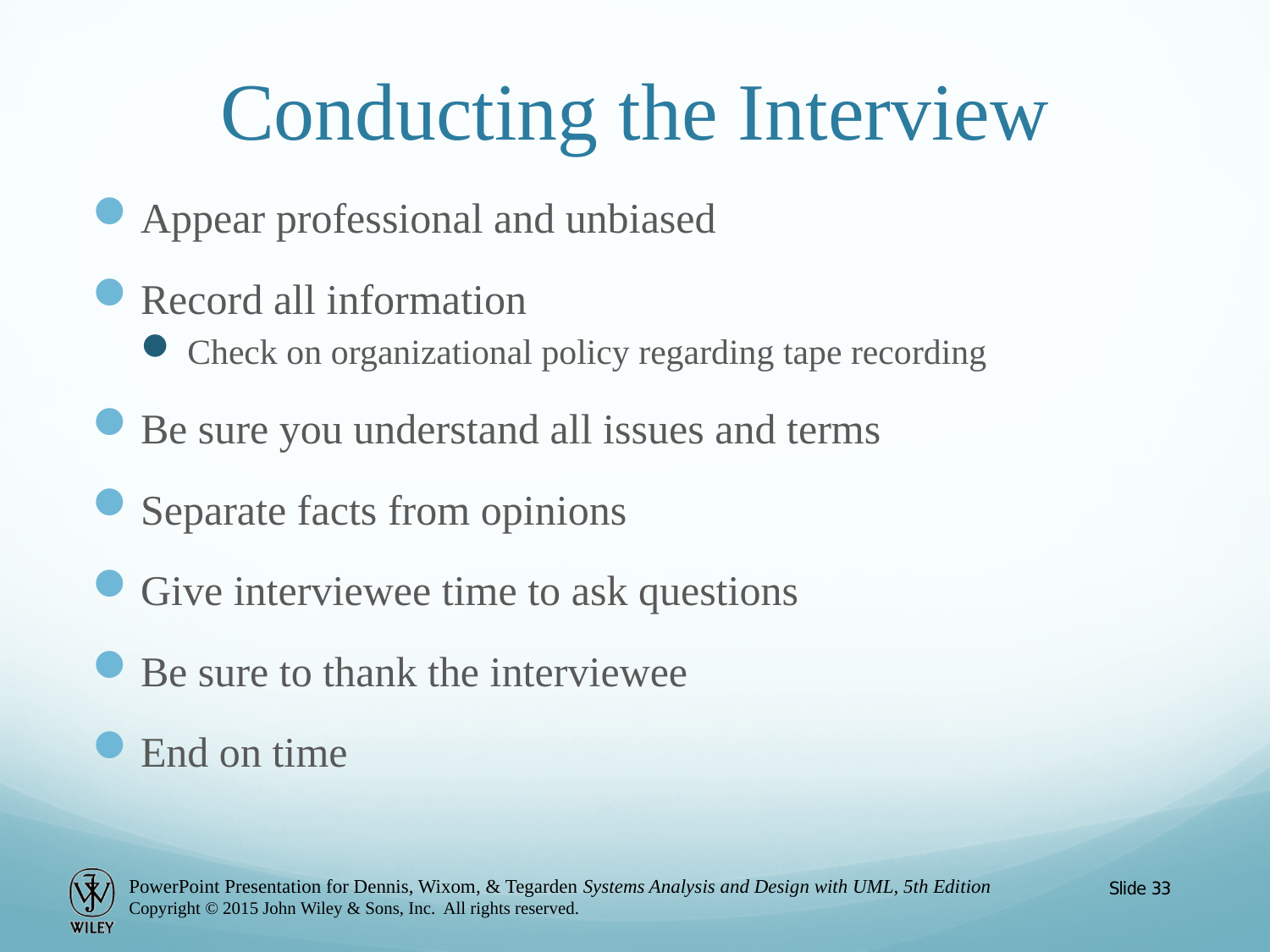

# Conducting the Interview
Appear professional and unbiased
Record all information
Check on organizational policy regarding tape recording
Be sure you understand all issues and terms
Separate facts from opinions
Give interviewee time to ask questions
Be sure to thank the interviewee
End on time
Slide 33